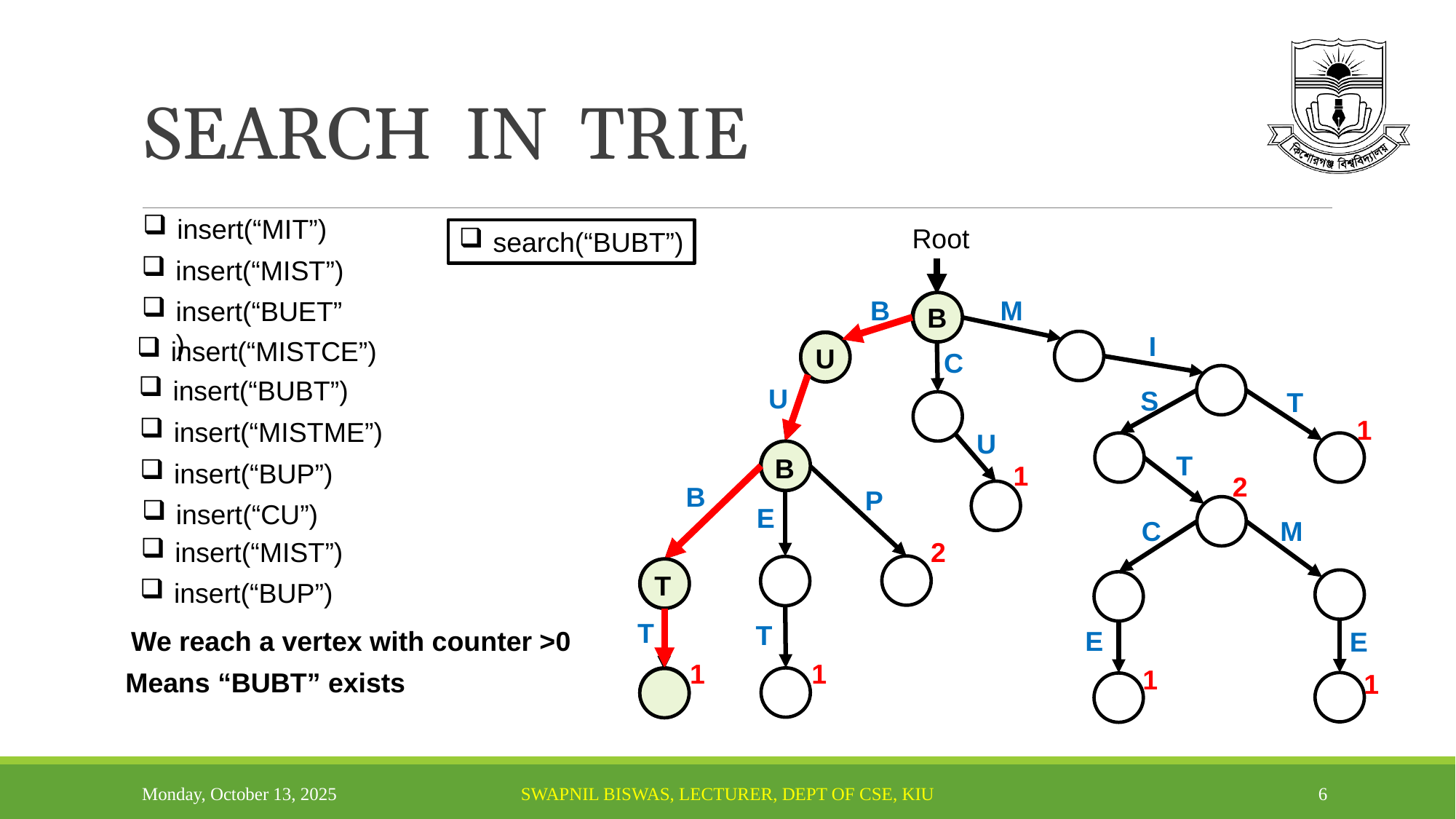

# SEARCH  IN  TRIE
insert(“MIT”)
Root
search(“BUBT”)
insert(“MIST”)
B
M
insert(“BUET”)

B
I
insert(“MISTCE”)

U
C

insert(“BUBT”)
U
S
T

1
insert(“MISTME”)
U

T
B
insert(“BUP”)
1
2
B
P

insert(“CU”)
E

C
M
insert(“MIST”)
2

T

insert(“BUP”)

T
T
We reach a vertex with counter >0
E
E
1
1
1
Means “BUBT” exists
1

Monday, October 13, 2025
Swapnil Biswas, Lecturer, Dept of CSE, KiU
6